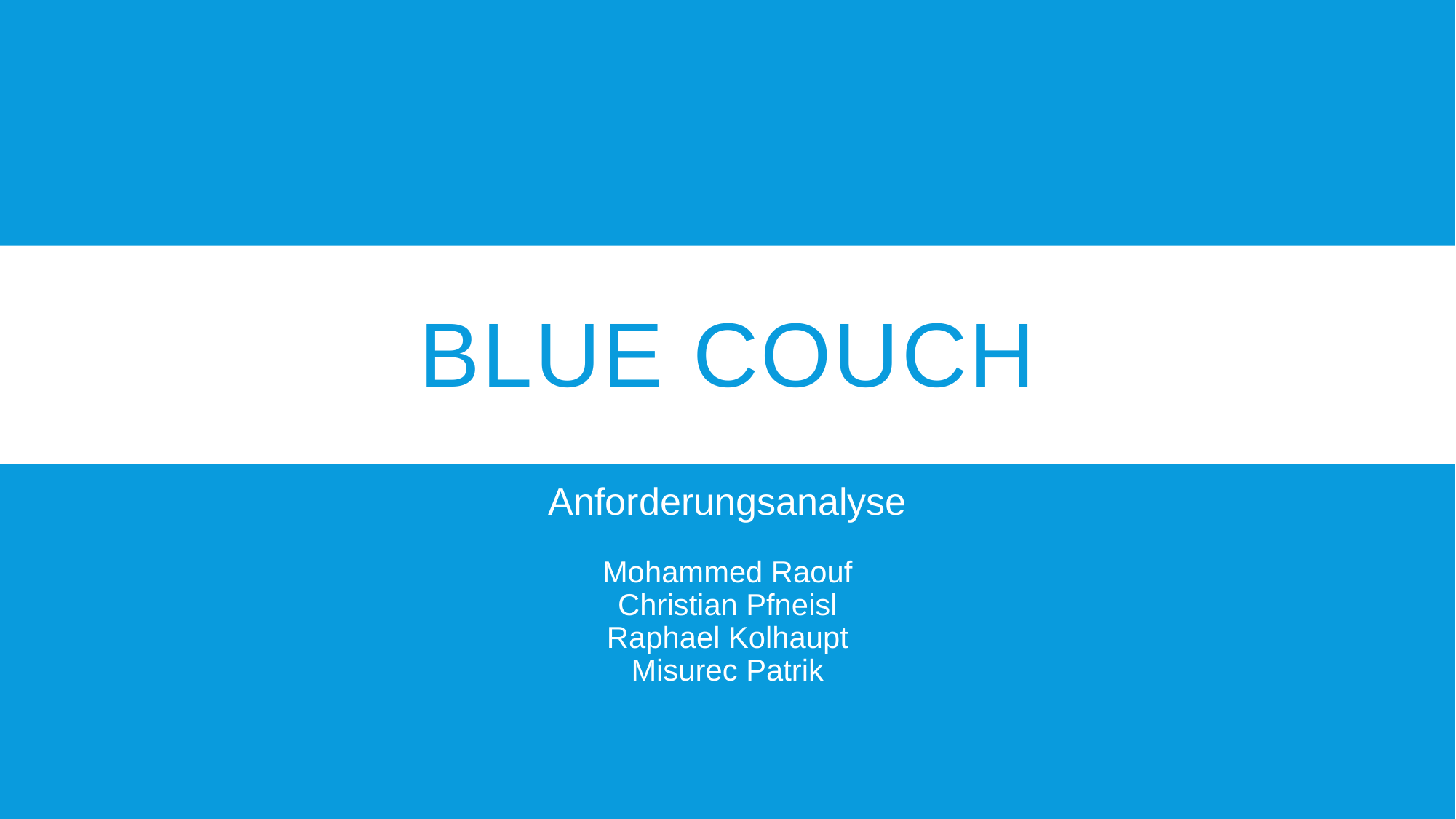

Blue Couch
Anforderungsanalyse
Mohammed Raouf
Christian Pfneisl
Raphael Kolhaupt
Misurec Patrik